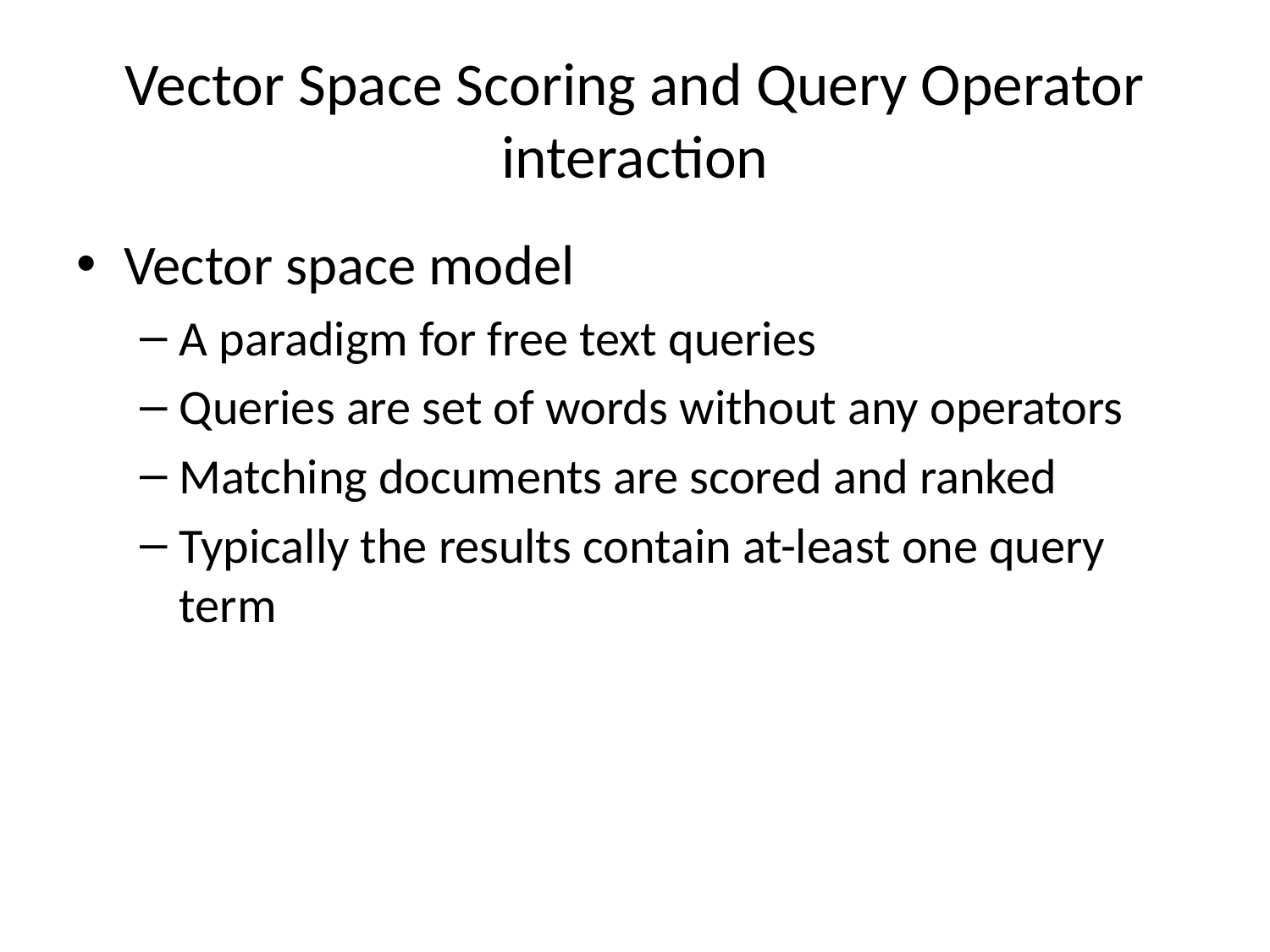

# Vector Space Scoring and Query Operator interaction
Vector space model
A paradigm for free text queries
Queries are set of words without any operators
Matching documents are scored and ranked
Typically the results contain at-least one query term